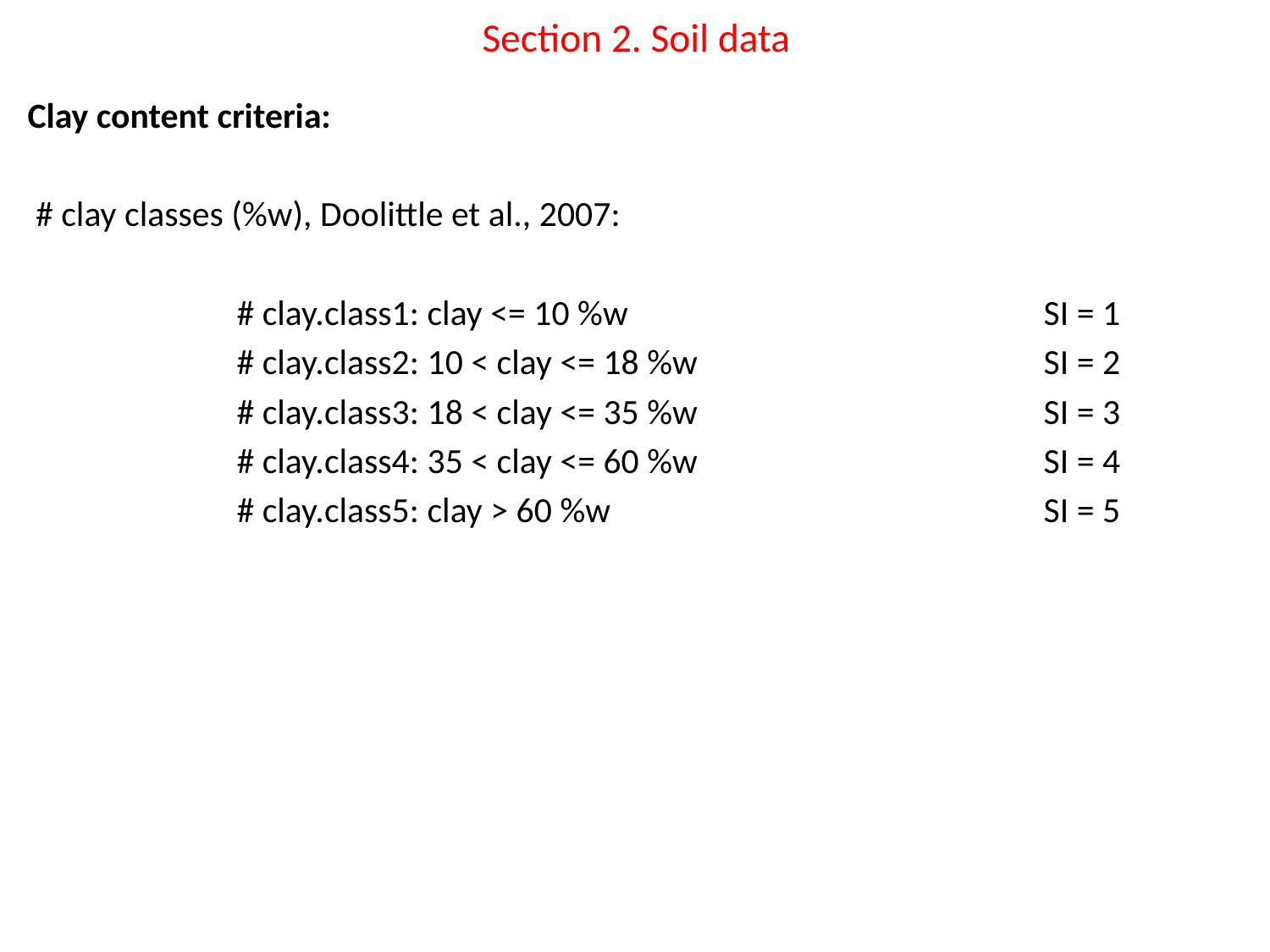

# Section 2. Soil data
Clay content criteria:

 # clay classes (%w), Doolittle et al., 2007:

                          # clay.class1: clay <= 10 %w				SI = 1
                          # clay.class2: 10 < clay <= 18 %w			SI = 2
                          # clay.class3: 18 < clay <= 35 %w			SI = 3
                          # clay.class4: 35 < clay <= 60 %w			SI = 4
                          # clay.class5: clay > 60 %w				SI = 5